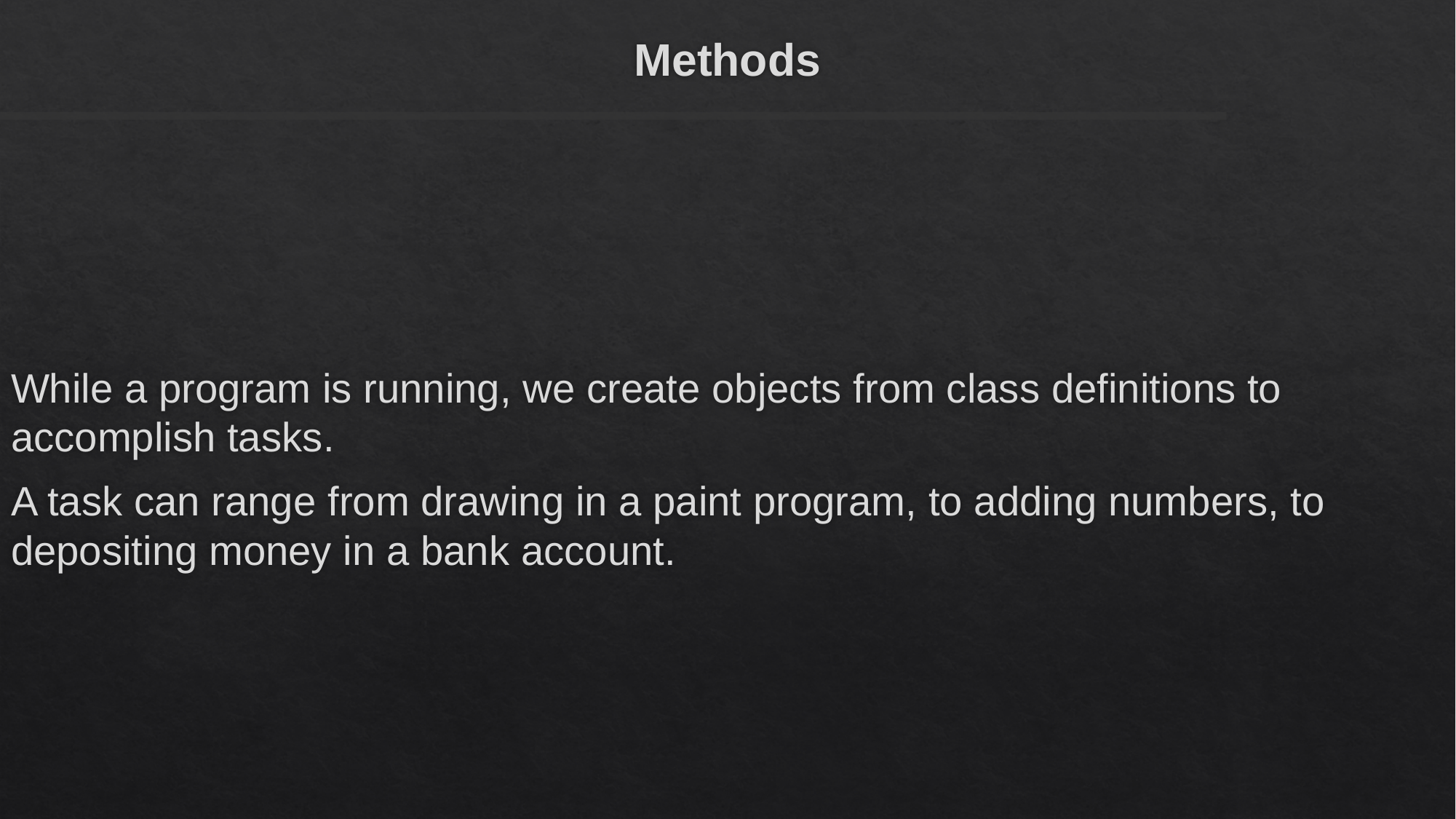

# Methods
While a program is running, we create objects from class definitions to accomplish tasks.
A task can range from drawing in a paint program, to adding numbers, to depositing money in a bank account.